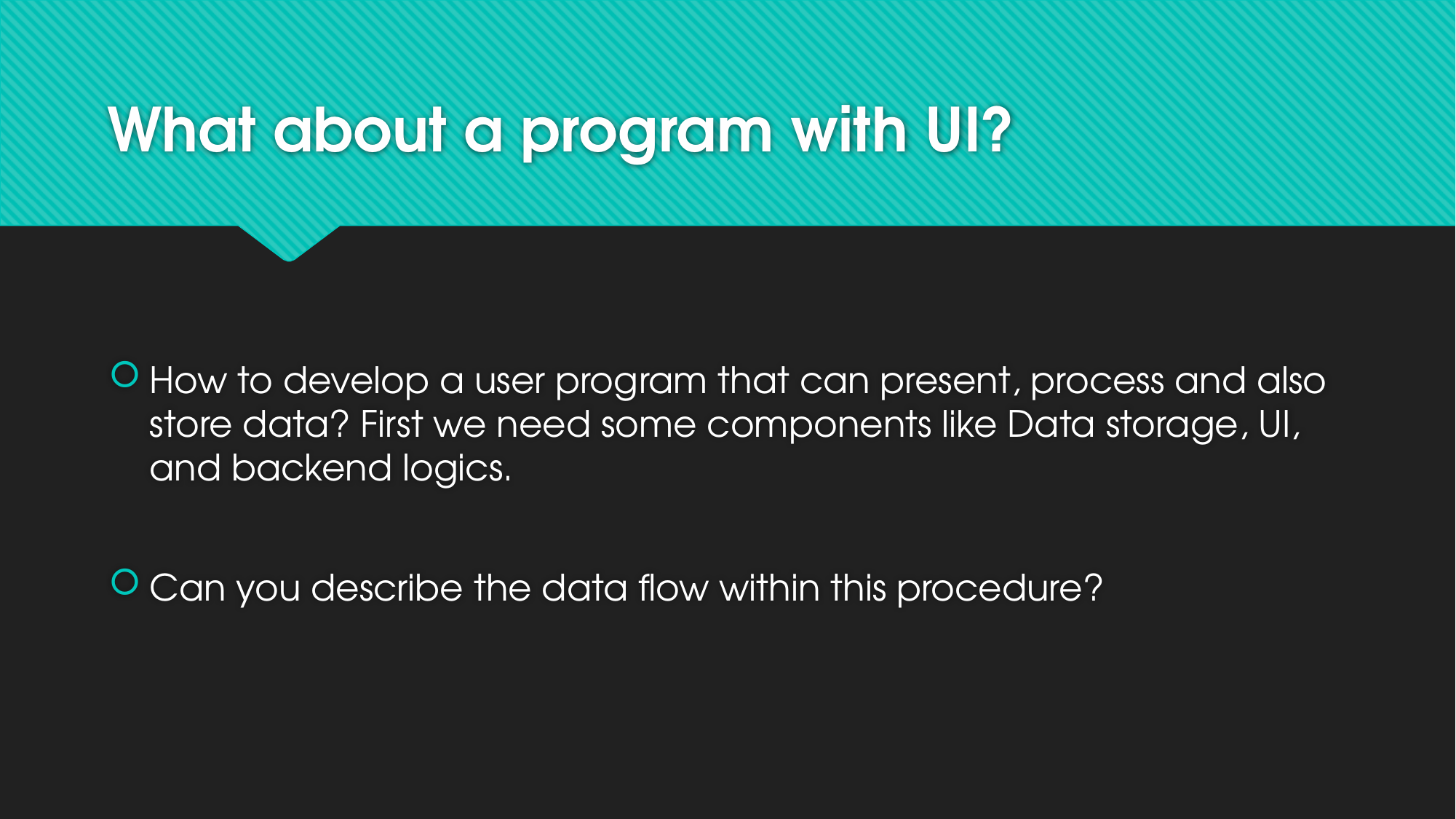

# What about a program with UI?
How to develop a user program that can present, process and also store data? First we need some components like Data storage, UI, and backend logics.

Can you describe the data flow within this procedure?